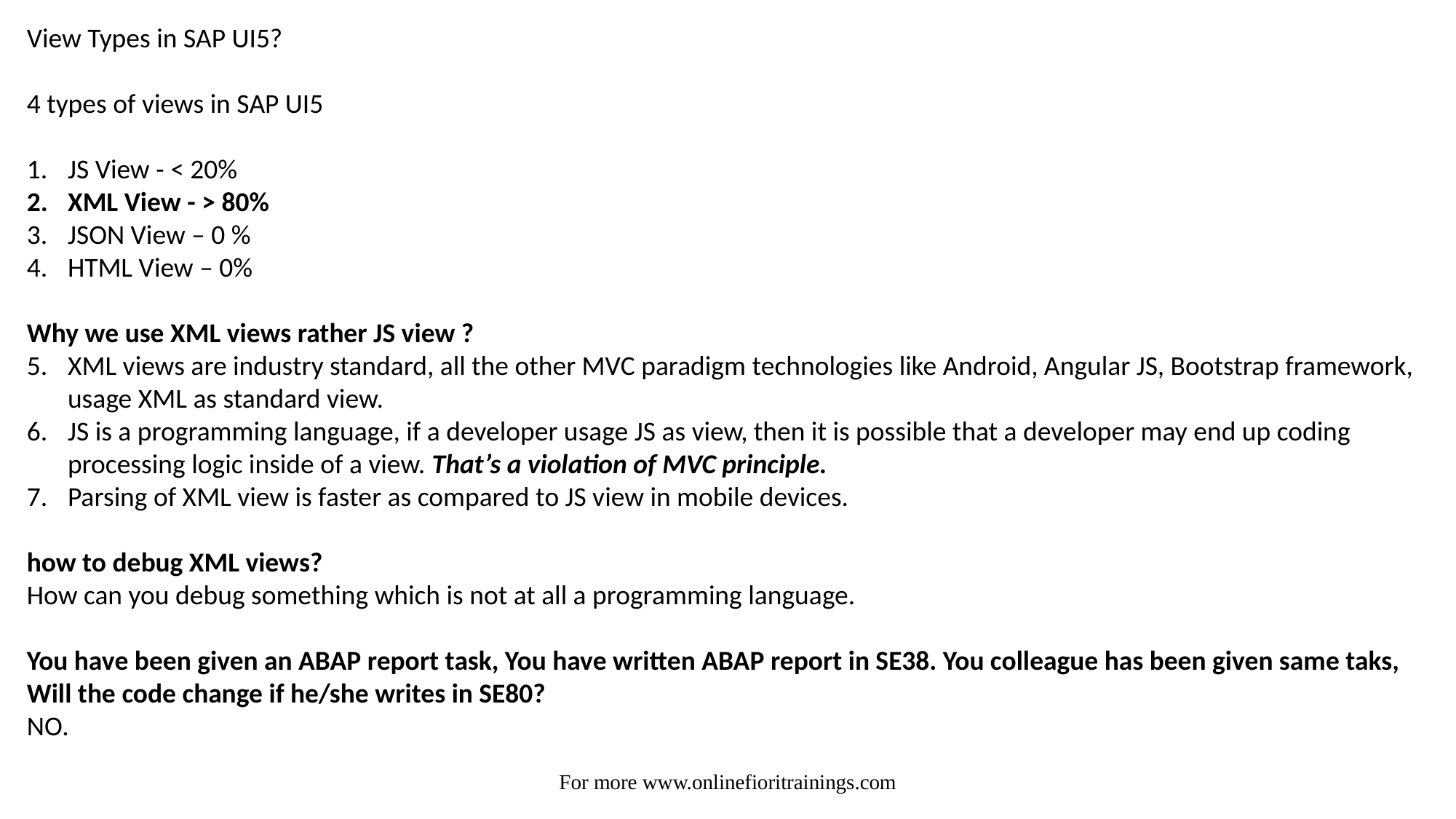

View Types in SAP UI5?

4 types of views in SAP UI5

JS View - < 20%
XML View - > 80%
JSON View – 0 %
HTML View – 0%

Why we use XML views rather JS view ?
XML views are industry standard, all the other MVC paradigm technologies like Android, Angular JS, Bootstrap framework, usage XML as standard view.
JS is a programming language, if a developer usage JS as view, then it is possible that a developer may end up coding processing logic inside of a view. That’s a violation of MVC principle.
Parsing of XML view is faster as compared to JS view in mobile devices.

how to debug XML views?
How can you debug something which is not at all a programming language.

You have been given an ABAP report task, You have written ABAP report in SE38. You colleague has been given same taks, Will the code change if he/she writes in SE80?
NO.

For more www.onlinefioritrainings.com